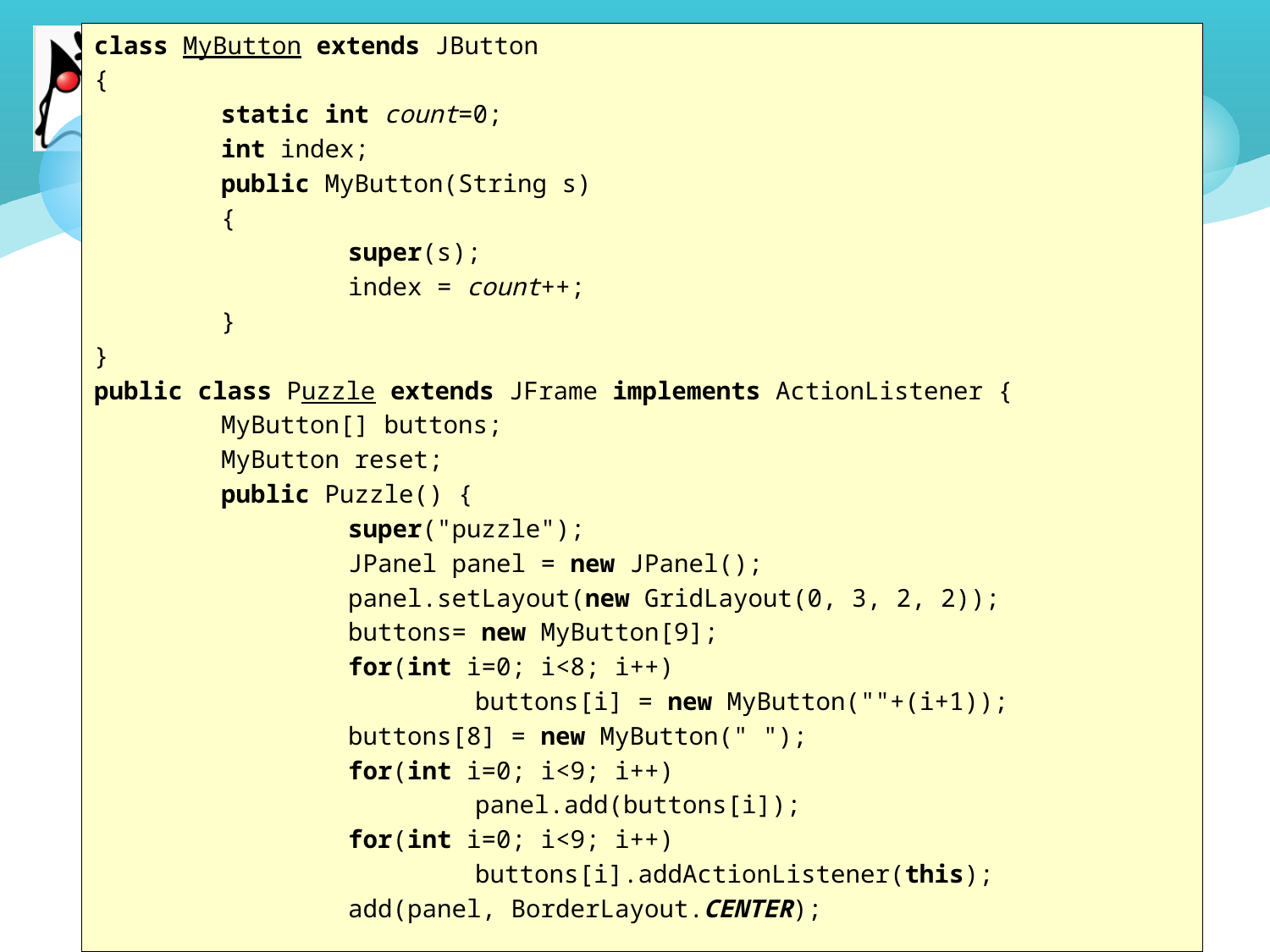

# SOLUTION
class MyButton extends JButton
{
	static int count=0;
	int index;
	public MyButton(String s)
	{
		super(s);
		index = count++;
	}
}
public class Puzzle extends JFrame implements ActionListener {
	MyButton[] buttons;
	MyButton reset;
	public Puzzle() {
		super("puzzle");
		JPanel panel = new JPanel();
		panel.setLayout(new GridLayout(0, 3, 2, 2));
		buttons= new MyButton[9];
		for(int i=0; i<8; i++)
			buttons[i] = new MyButton(""+(i+1));
		buttons[8] = new MyButton(" ");
		for(int i=0; i<9; i++)
			panel.add(buttons[i]);
		for(int i=0; i<9; i++)
			buttons[i].addActionListener(this);
		add(panel, BorderLayout.CENTER);